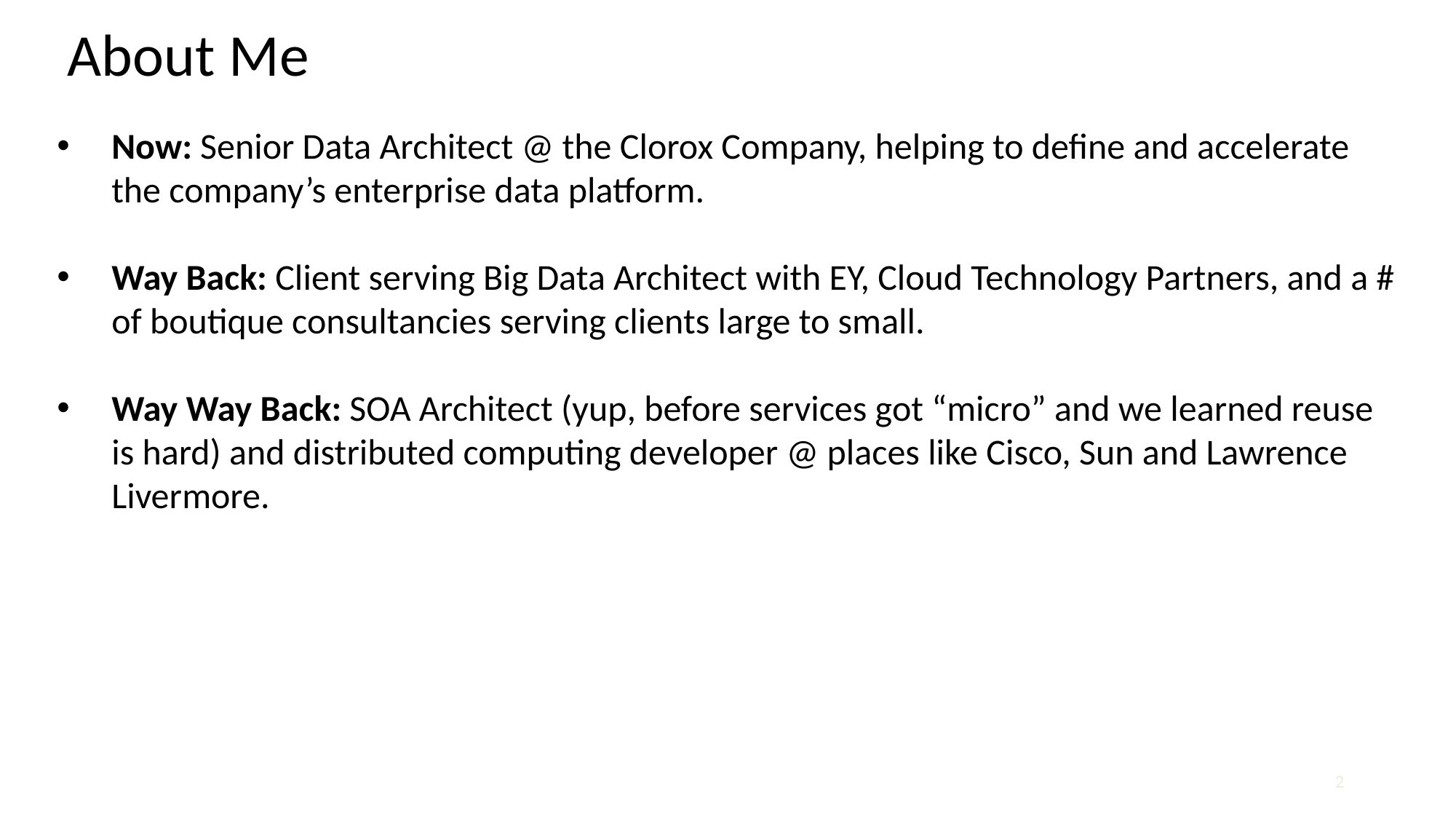

# About Me
Now: Senior Data Architect @ the Clorox Company, helping to define and accelerate the company’s enterprise data platform.

Way Back: Client serving Big Data Architect with EY, Cloud Technology Partners, and a # of boutique consultancies serving clients large to small.

Way Way Back: SOA Architect (yup, before services got “micro” and we learned reuse is hard) and distributed computing developer @ places like Cisco, Sun and Lawrence Livermore.
2